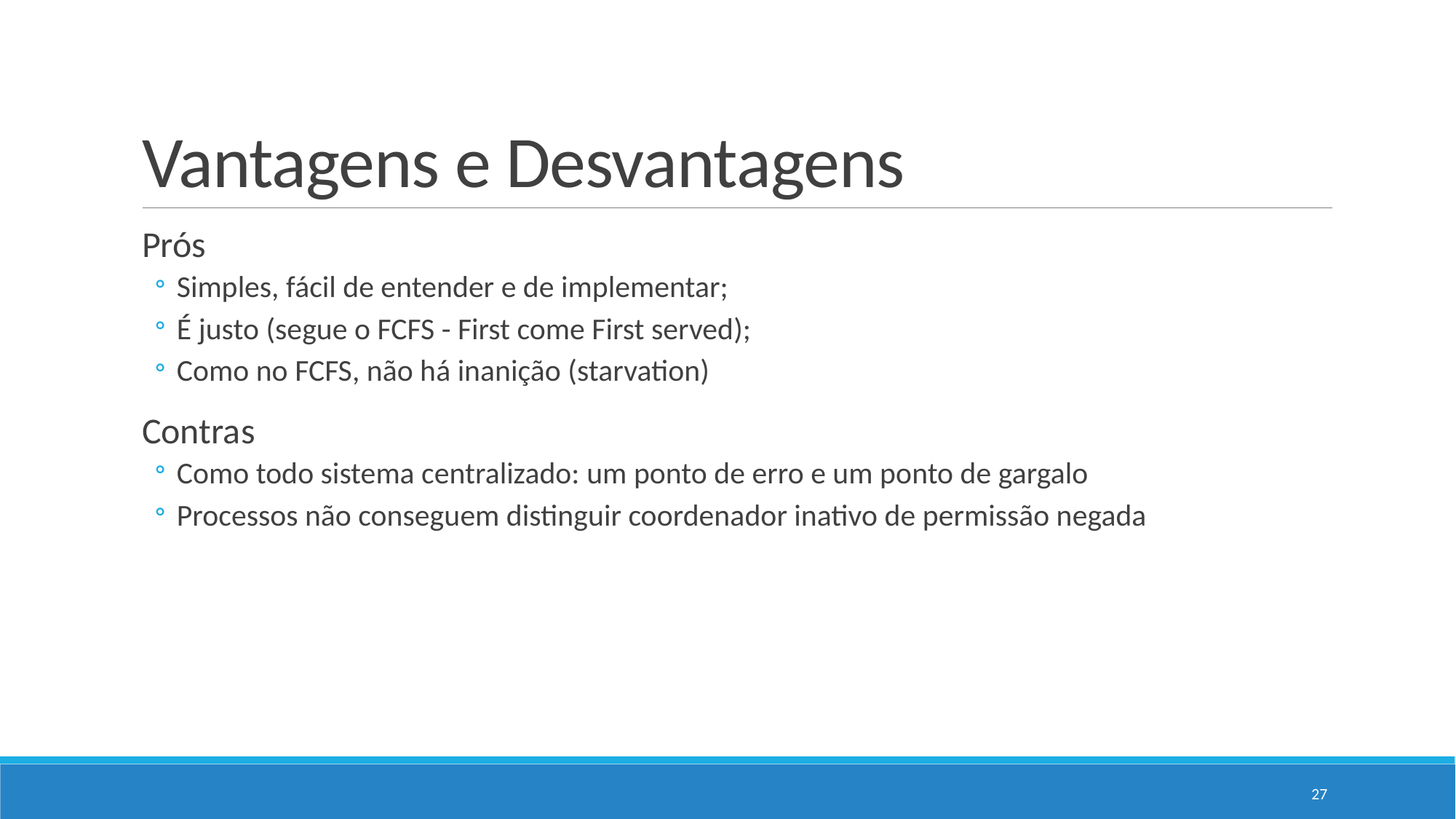

# Vantagens e Desvantagens
Prós
Simples, fácil de entender e de implementar;
É justo (segue o FCFS - First come First served);
Como no FCFS, não há inanição (starvation)
Contras
Como todo sistema centralizado: um ponto de erro e um ponto de gargalo
Processos não conseguem distinguir coordenador inativo de permissão negada
27